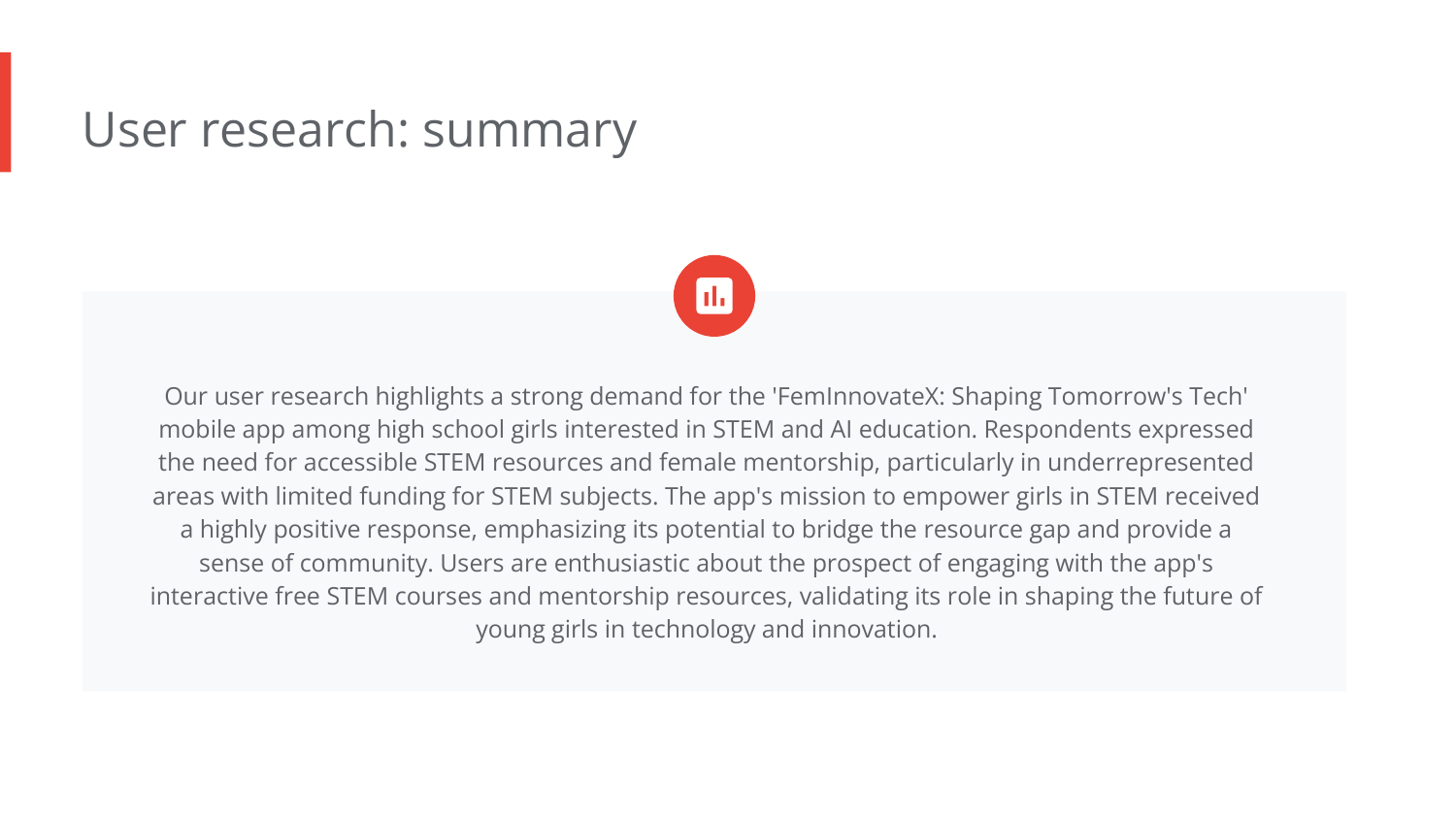

User research: summary

Our user research highlights a strong demand for the 'FemInnovateX: Shaping Tomorrow's Tech' mobile app among high school girls interested in STEM and AI education. Respondents expressed the need for accessible STEM resources and female mentorship, particularly in underrepresented areas with limited funding for STEM subjects. The app's mission to empower girls in STEM received a highly positive response, emphasizing its potential to bridge the resource gap and provide a sense of community. Users are enthusiastic about the prospect of engaging with the app's interactive free STEM courses and mentorship resources, validating its role in shaping the future of young girls in technology and innovation.